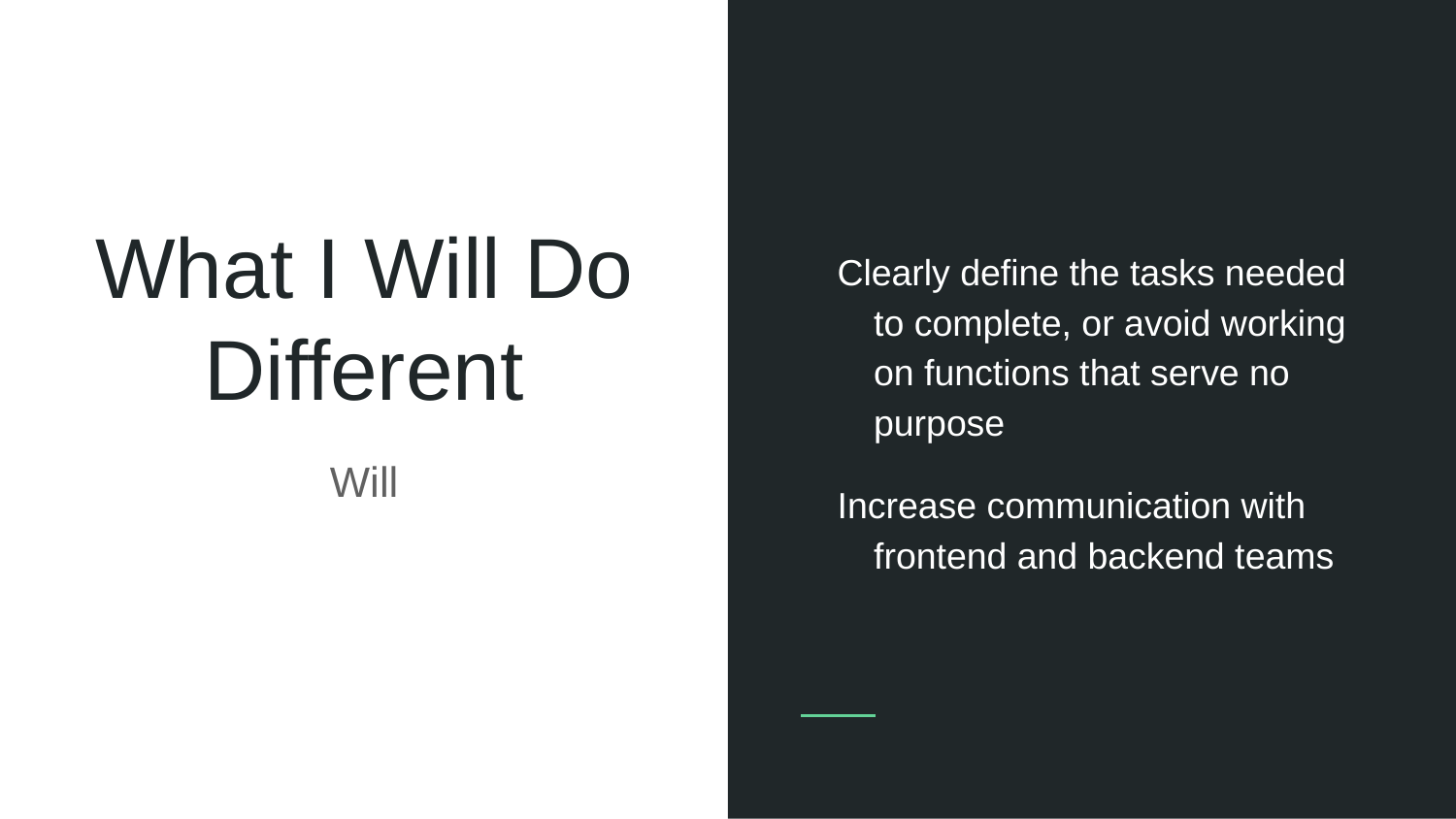

Clearly define the tasks needed to complete, or avoid working on functions that serve no purpose
Increase communication with frontend and backend teams
# What I Will Do Different
Will